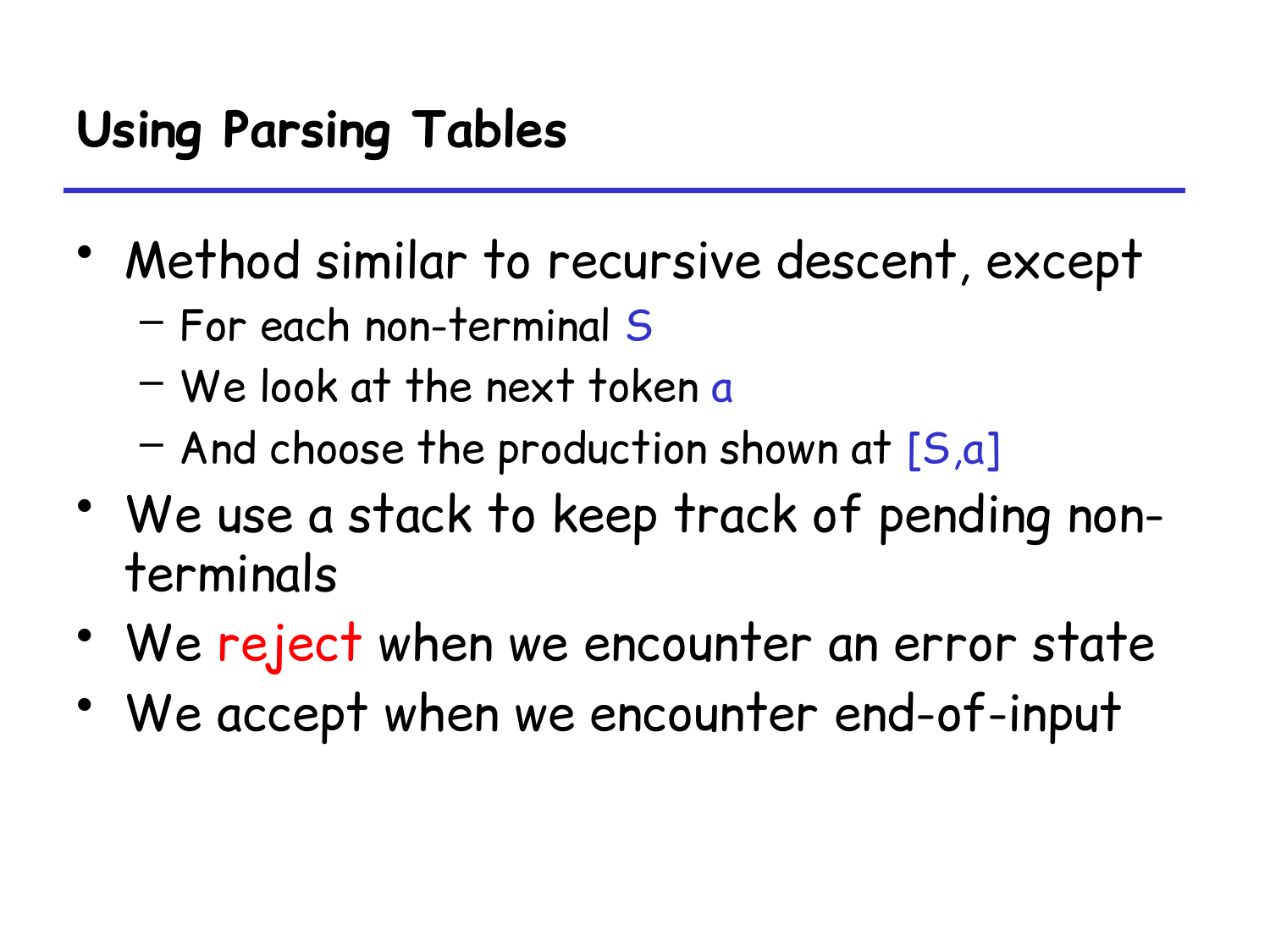

# Using Parsing Tables
Method similar to recursive descent, except
For each non-terminal S
We look at the next token a
And choose the production shown at [S,a]
We use a stack to keep track of pending non-terminals
We reject when we encounter an error state
We accept when we encounter end-of-input
13